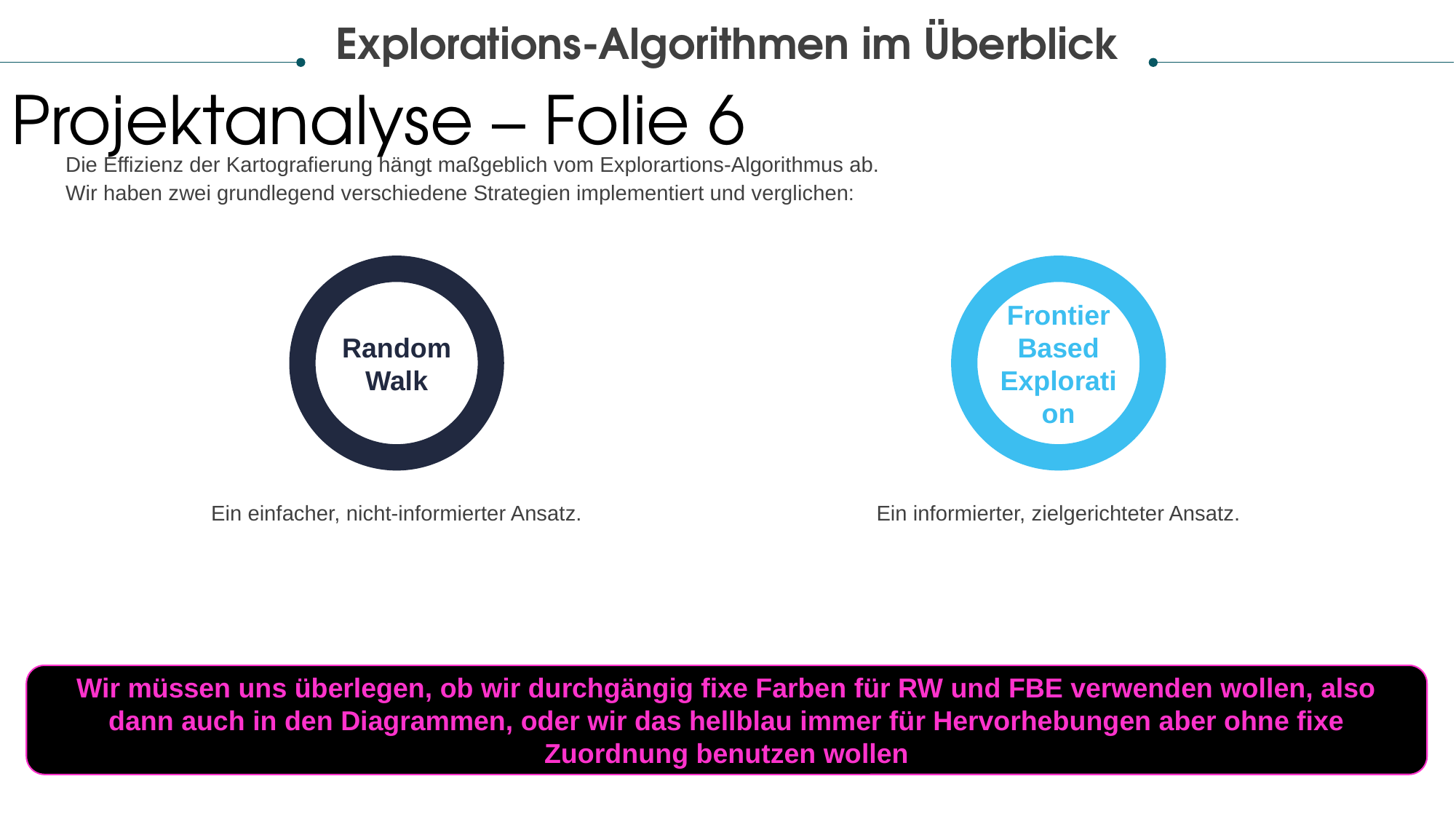

Explorations-Algorithmen im Überblick
Projektanalyse – Folie 6
Die Effizienz der Kartografierung hängt maßgeblich vom Explorartions-Algorithmus ab.
Wir haben zwei grundlegend verschiedene Strategien implementiert und verglichen:
Random
Walk
Frontier
Based
Exploration
Ein informierter, zielgerichteter Ansatz.
Ein einfacher, nicht-informierter Ansatz.
Wir müssen uns überlegen, ob wir durchgängig fixe Farben für RW und FBE verwenden wollen, also dann auch in den Diagrammen, oder wir das hellblau immer für Hervorhebungen aber ohne fixe Zuordnung benutzen wollen